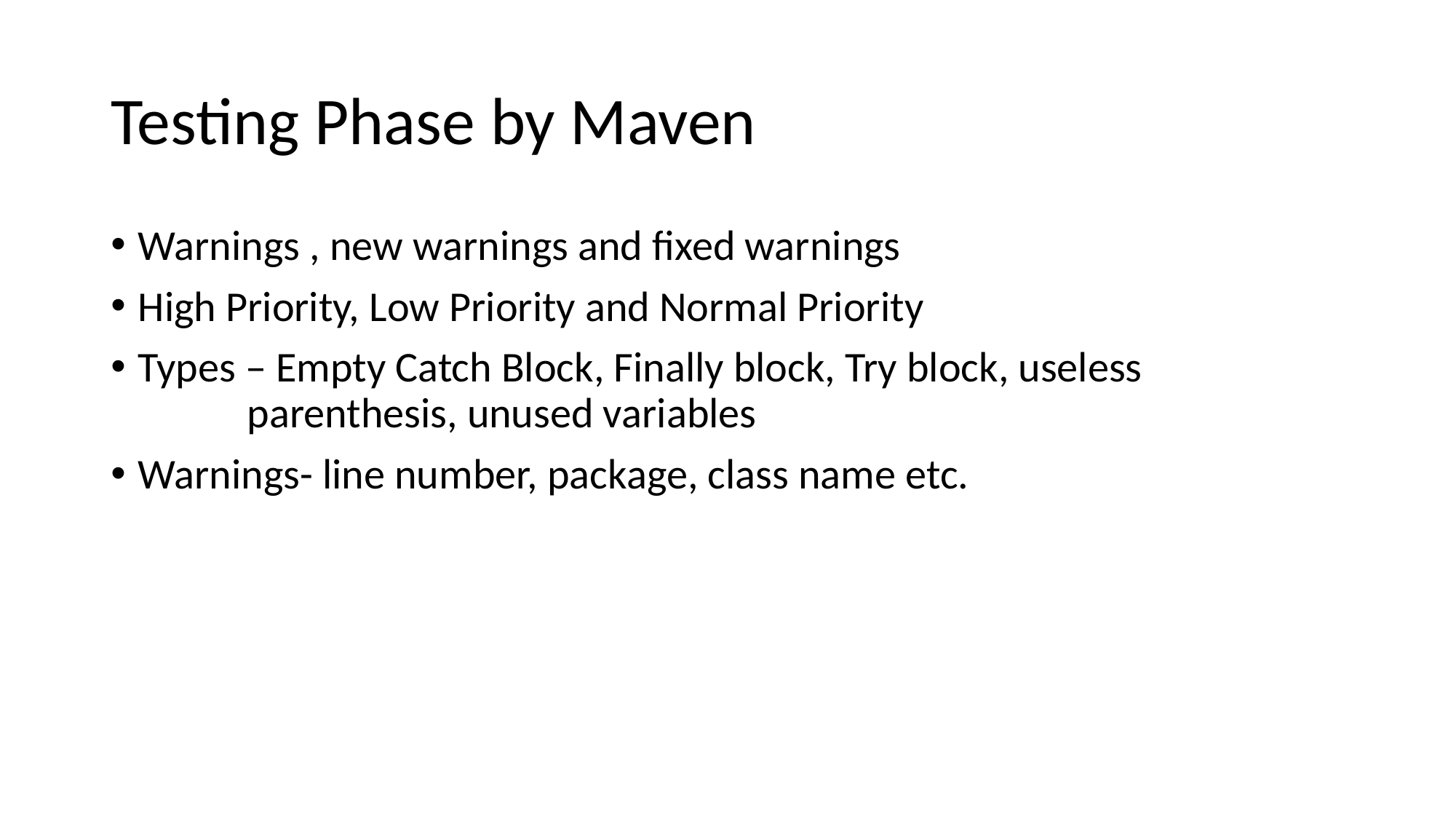

# Testing Phase by Maven
Warnings , new warnings and fixed warnings
High Priority, Low Priority and Normal Priority
Types – Empty Catch Block, Finally block, Try block, useless   			parenthesis, unused variables
Warnings- line number, package, class name etc.